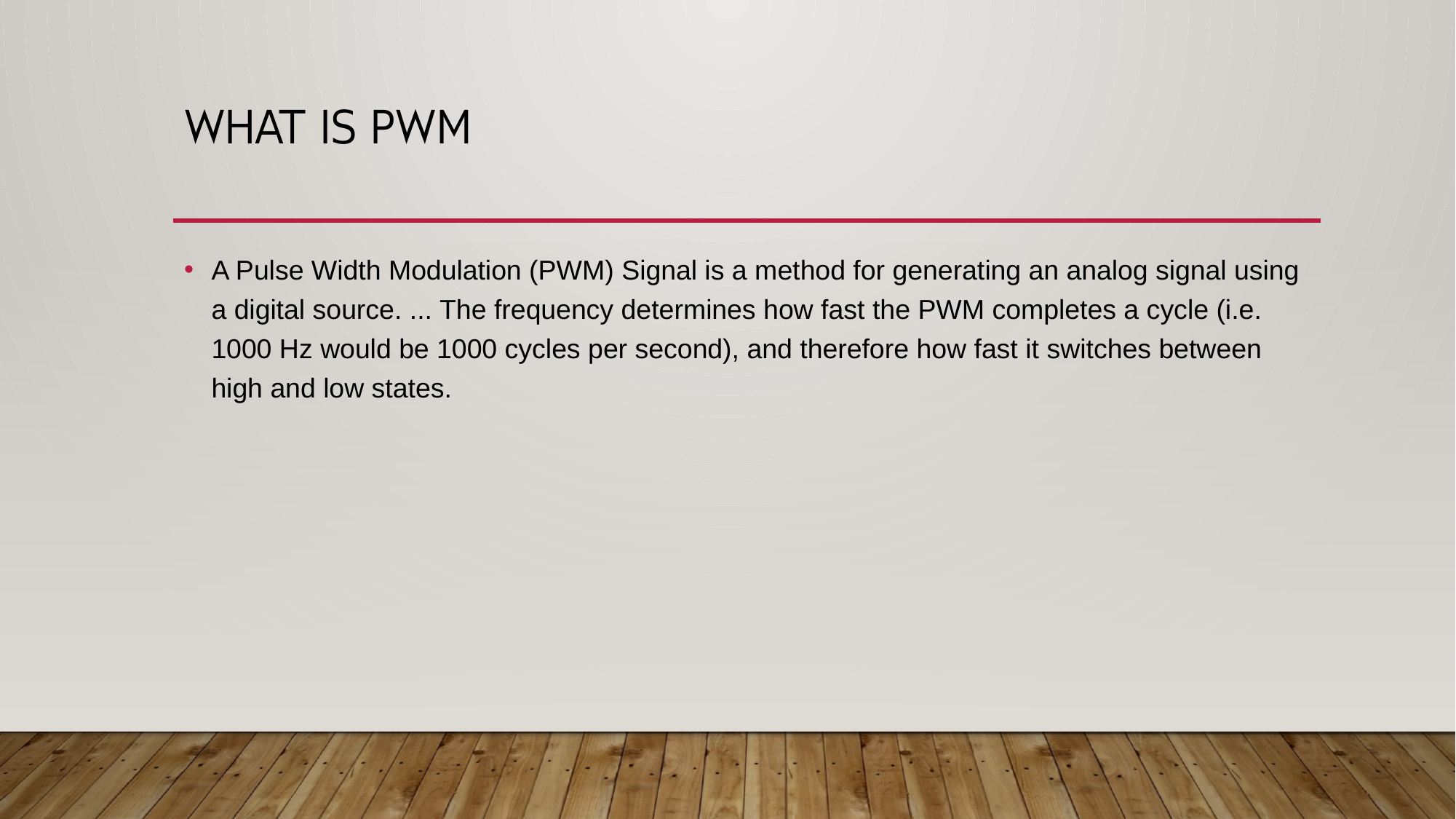

# What is pwm
A Pulse Width Modulation (PWM) Signal is a method for generating an analog signal using a digital source. ... The frequency determines how fast the PWM completes a cycle (i.e. 1000 Hz would be 1000 cycles per second), and therefore how fast it switches between high and low states.